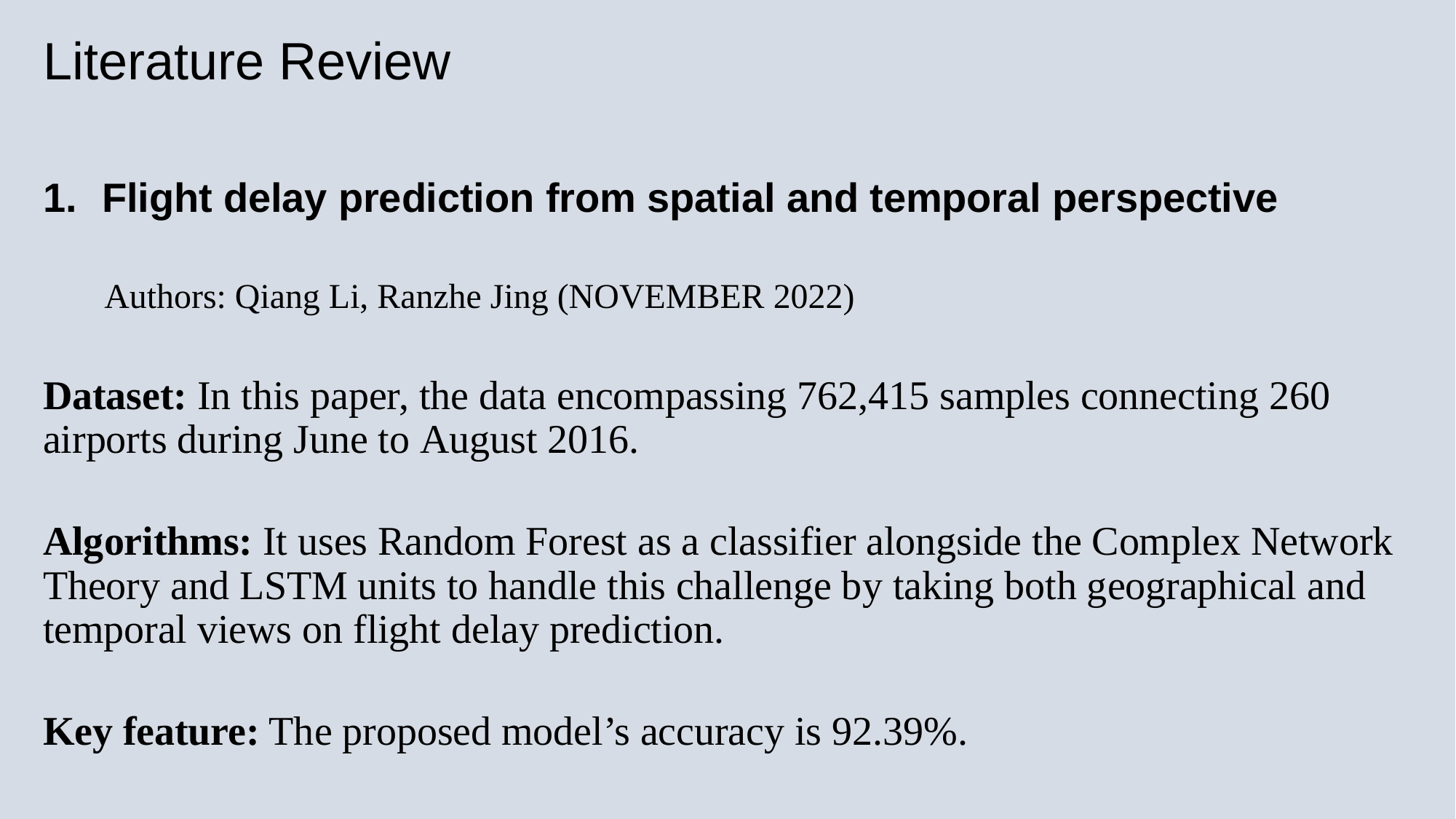

Literature Review

Flight delay prediction from spatial and temporal perspective

       Authors: Qiang Li, Ranzhe Jing (NOVEMBER 2022)
Dataset: In this paper, the data encompassing 762,415 samples connecting 260 airports during June to August 2016.
Algorithms: It uses Random Forest as a classifier alongside the Complex Network Theory and LSTM units to handle this challenge by taking both geographical and temporal views on flight delay prediction.
Key feature: The proposed model’s accuracy is 92.39%.